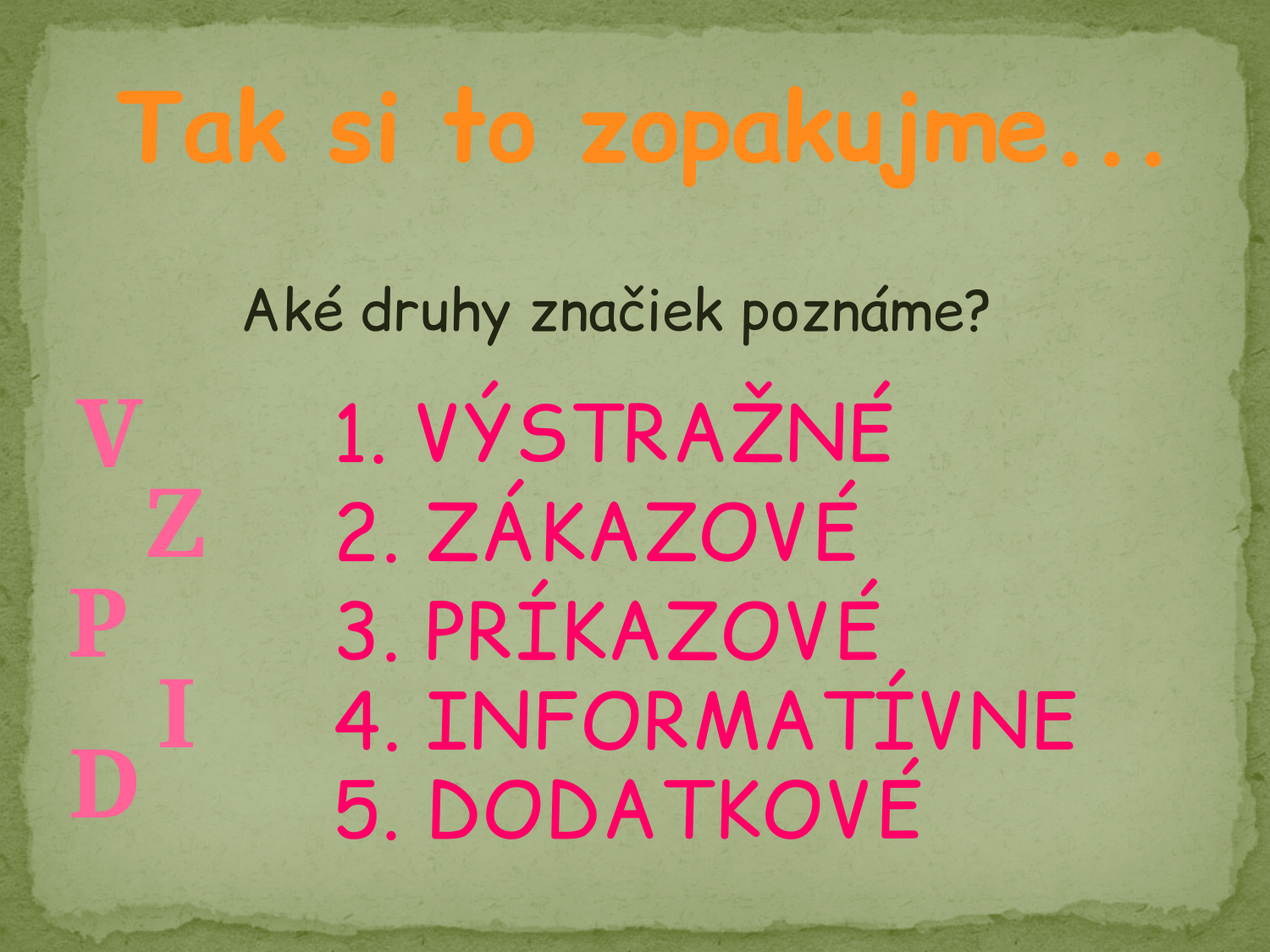

Tak si to zopakujme...
Aké druhy značiek poznáme?
V
1. VÝSTRAŽNÉ
Z
2. ZÁKAZOVÉ
P
3. PRÍKAZOVÉ
I
4. INFORMATÍVNE
D
5. DODATKOVÉ